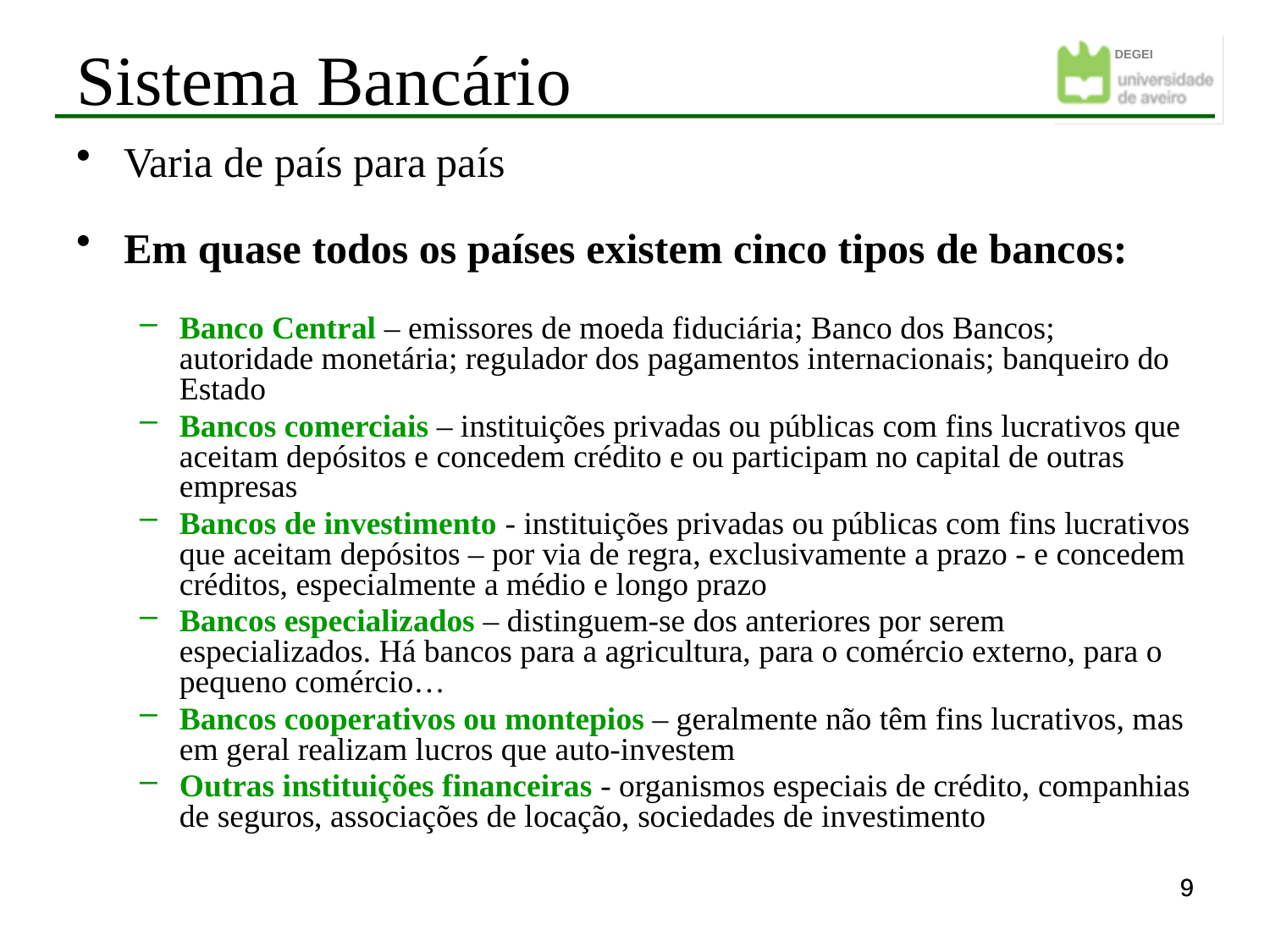

Sistema Bancário
Varia de país para país

Em quase todos os países existem cinco tipos de bancos:

Banco Central – emissores de moeda fiduciária; Banco dos Bancos; autoridade monetária; regulador dos pagamentos internacionais; banqueiro do Estado
Bancos comerciais – instituições privadas ou públicas com fins lucrativos que aceitam depósitos e concedem crédito e ou participam no capital de outras empresas
Bancos de investimento - instituições privadas ou públicas com fins lucrativos que aceitam depósitos – por via de regra, exclusivamente a prazo - e concedem créditos, especialmente a médio e longo prazo
Bancos especializados – distinguem-se dos anteriores por serem especializados. Há bancos para a agricultura, para o comércio externo, para o pequeno comércio…
Bancos cooperativos ou montepios – geralmente não têm fins lucrativos, mas em geral realizam lucros que auto-investem
Outras instituições financeiras - organismos especiais de crédito, companhias de seguros, associações de locação, sociedades de investimento
9
9